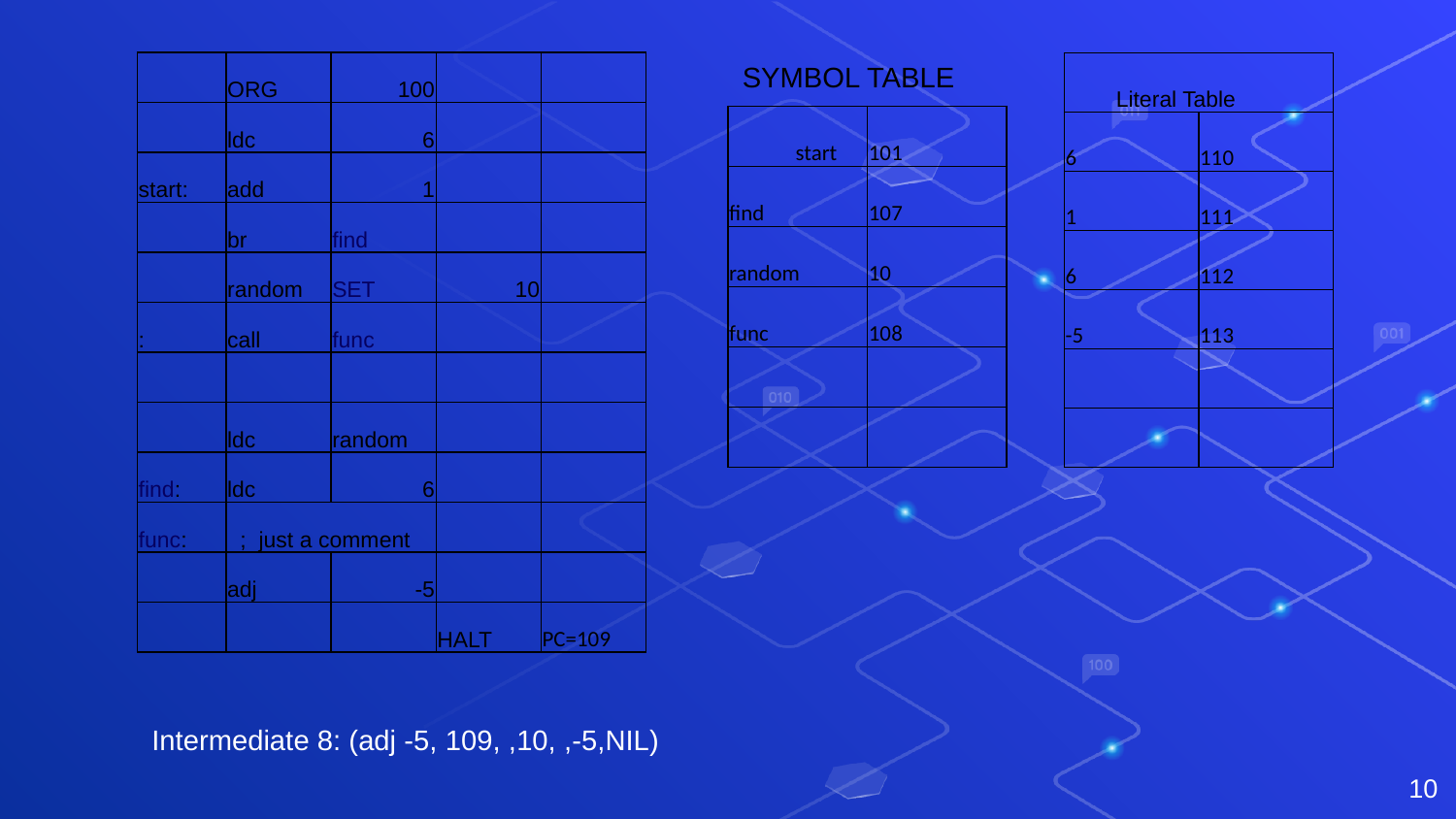

|  | ORG | 100 |  |  |
| --- | --- | --- | --- | --- |
|  | ldc | 6 |  |  |
| start: | add | 1 |  |  |
|  | br | find |  |  |
|  | random | SET | 10 |  |
| : | call | func |  |  |
|  |  |  |  |  |
|  | ldc | random |  |  |
| find: | ldc | 6 |  |  |
| func: | ; just a comment |  |  |  |
|  | adj | -5 |  |  |
|  |  |  | HALT | PC=109 |
SYMBOL TABLE
| Literal Table |  |
| --- | --- |
| 6 | 110 |
| 1 | 111 |
| 6 | 112 |
| -5 | 113 |
|  |  |
|  |  |
| start | 101 |
| --- | --- |
| find | 107 |
| random | 10 |
| func | 108 |
|  |  |
|  |  |
Intermediate 8: (adj -5, 109, ,10, ,-5,NIL)
10